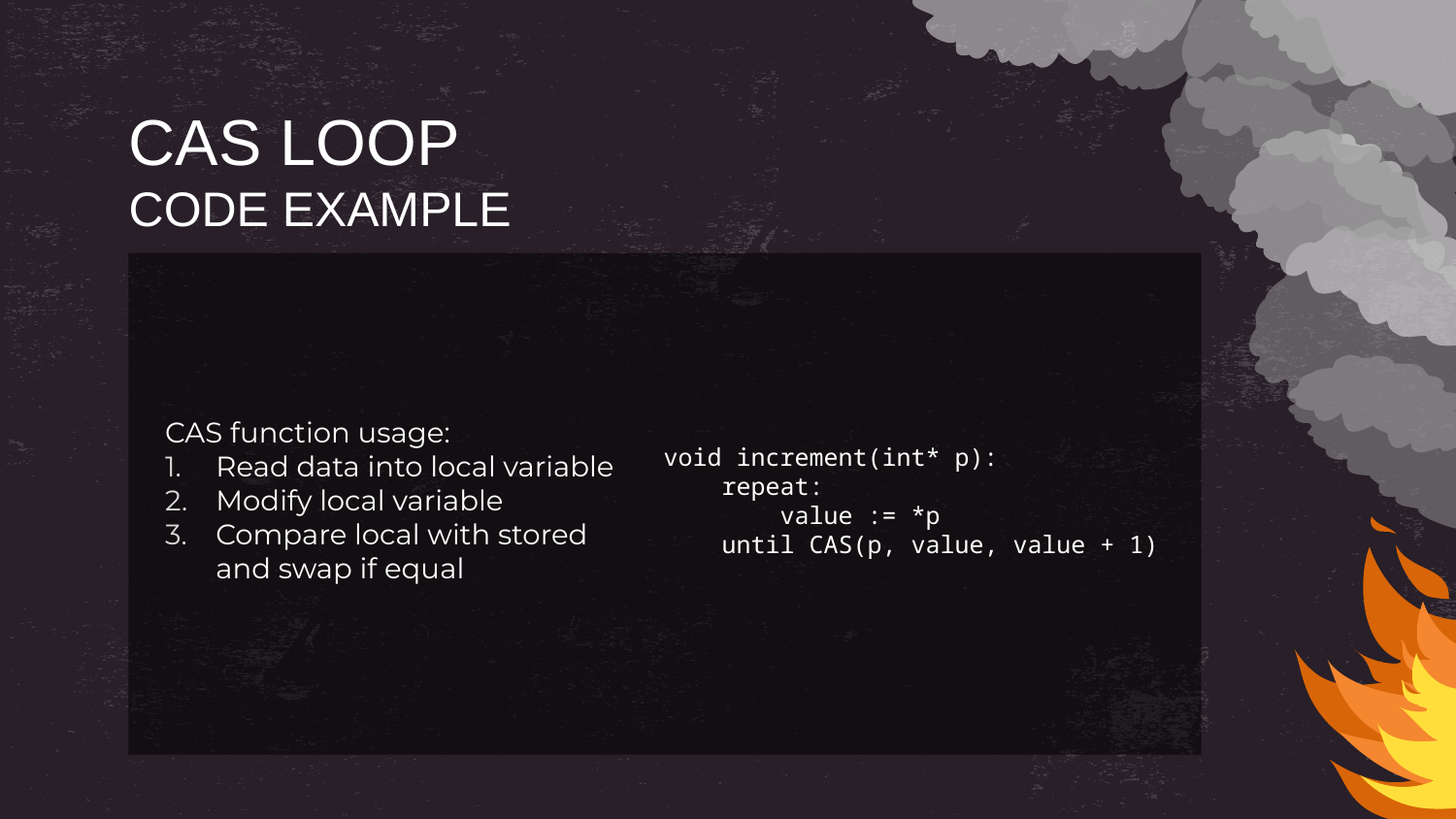

# CAS LOOP CODE EXAMPLE

void increment(int* p):
    repeat:
        value := *p
    until CAS(p, value, value + 1)
CAS function usage:
Read data into local variable
Modify local variable
Compare local with stored and swap if equal